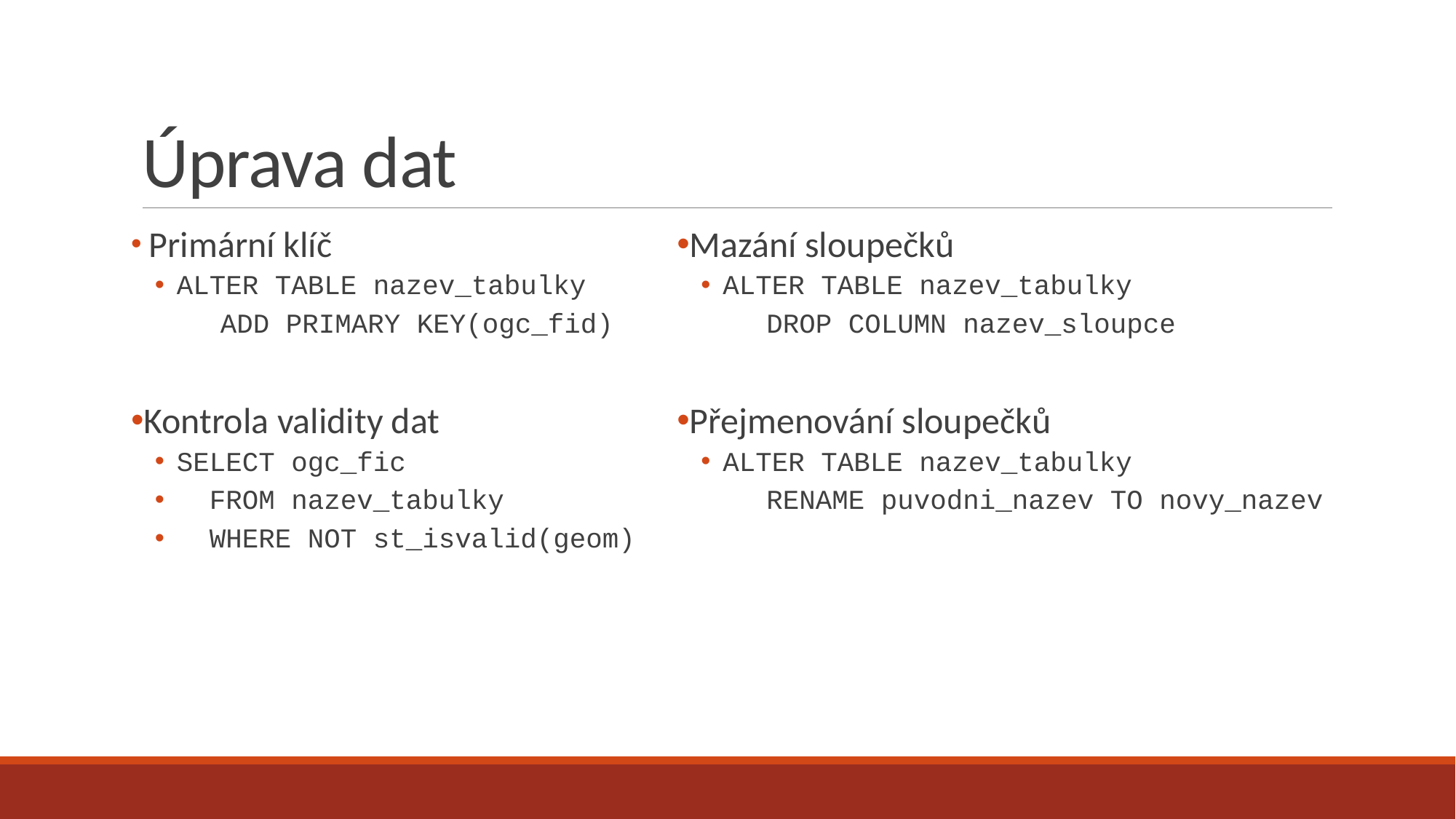

# Úprava dat
 Primární klíč
ALTER TABLE nazev_tabulky
    ADD PRIMARY KEY(ogc_fid)

Kontrola validity dat
SELECT ogc_fic
  FROM nazev_tabulky
  WHERE NOT st_isvalid(geom)
Mazání sloupečků
ALTER TABLE nazev_tabulky
    DROP COLUMN nazev_sloupce

Přejmenování sloupečků
ALTER TABLE nazev_tabulky
    RENAME puvodni_nazev TO novy_nazev